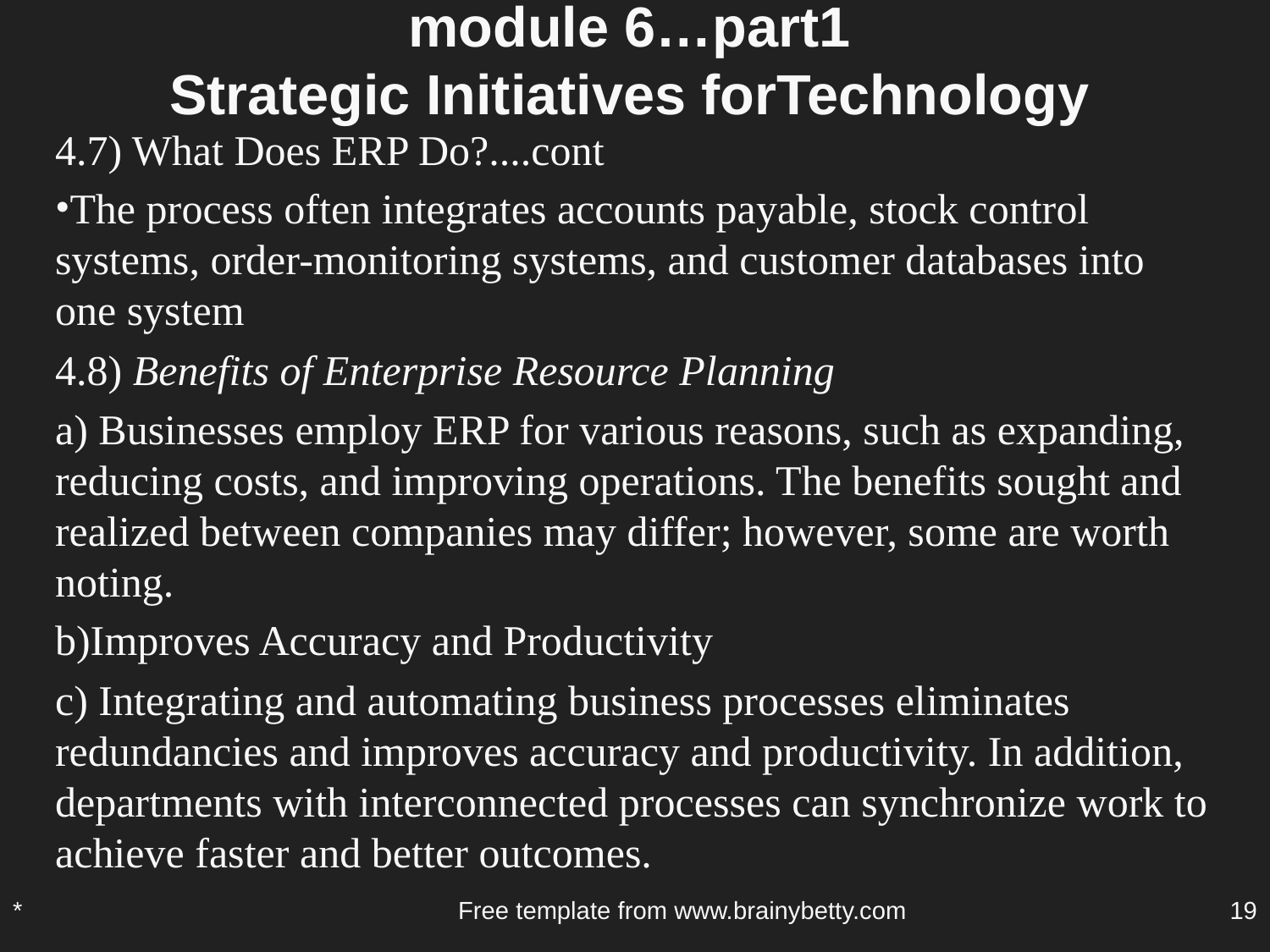

# module 6…part1 Strategic Initiatives forTechnology
4.7) What Does ERP Do?....cont
The process often integrates accounts payable, stock control systems, order-monitoring systems, and customer databases into one system
4.8) Benefits of Enterprise Resource Planning
a) Businesses employ ERP for various reasons, such as expanding, reducing costs, and improving operations. The benefits sought and realized between companies may differ; however, some are worth noting.
b)Improves Accuracy and Productivity
c) Integrating and automating business processes eliminates redundancies and improves accuracy and productivity. In addition, departments with interconnected processes can synchronize work to achieve faster and better outcomes.

*
Free template from www.brainybetty.com
19